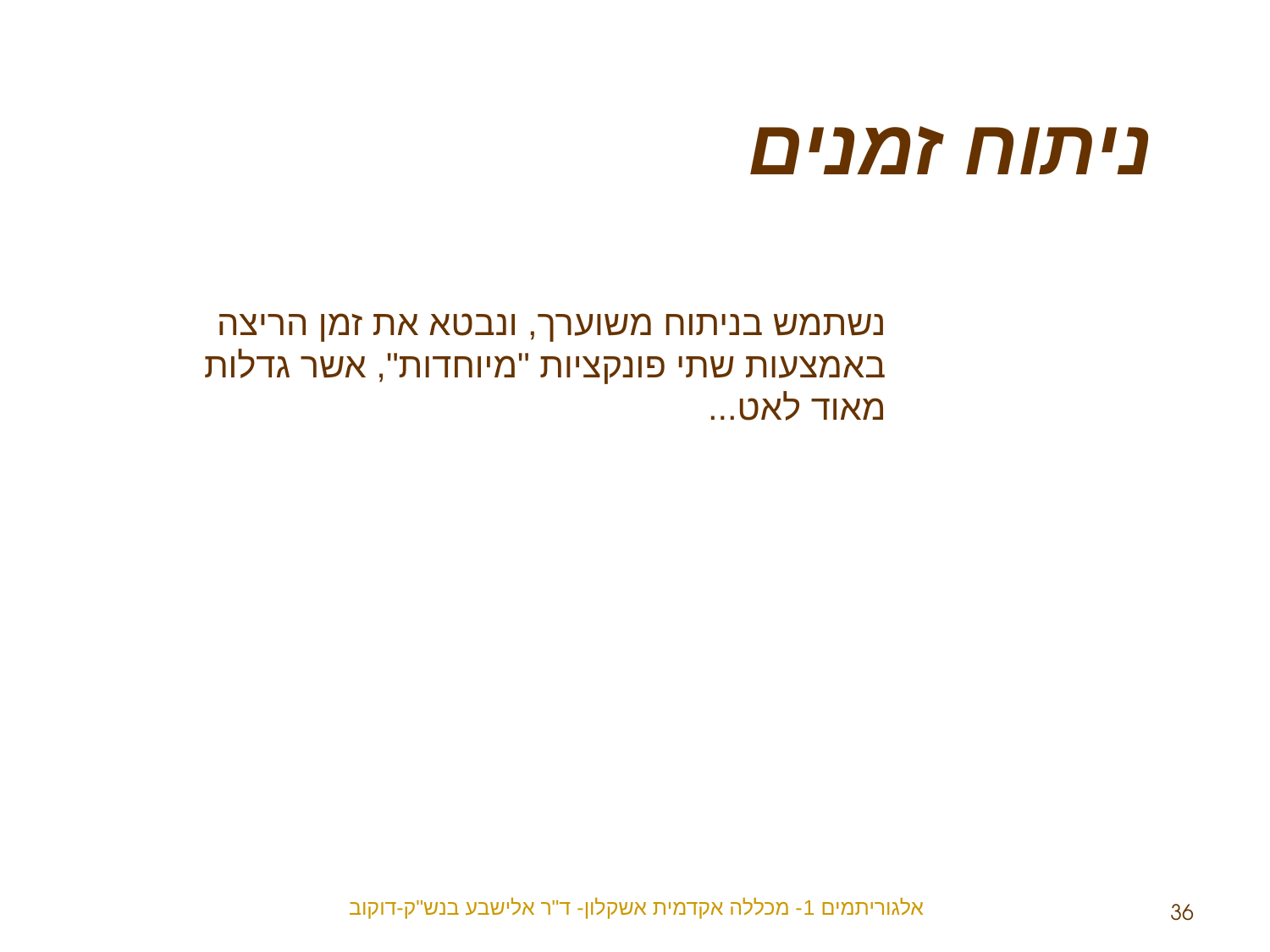

ניתוח זמנים
נשתמש בניתוח משוערך, ונבטא את זמן הריצה באמצעות שתי פונקציות "מיוחדות", אשר גדלות מאוד לאט...

אלגוריתמים 1- מכללה אקדמית אשקלון- ד"ר אלישבע בנש"ק-דוקוב
36